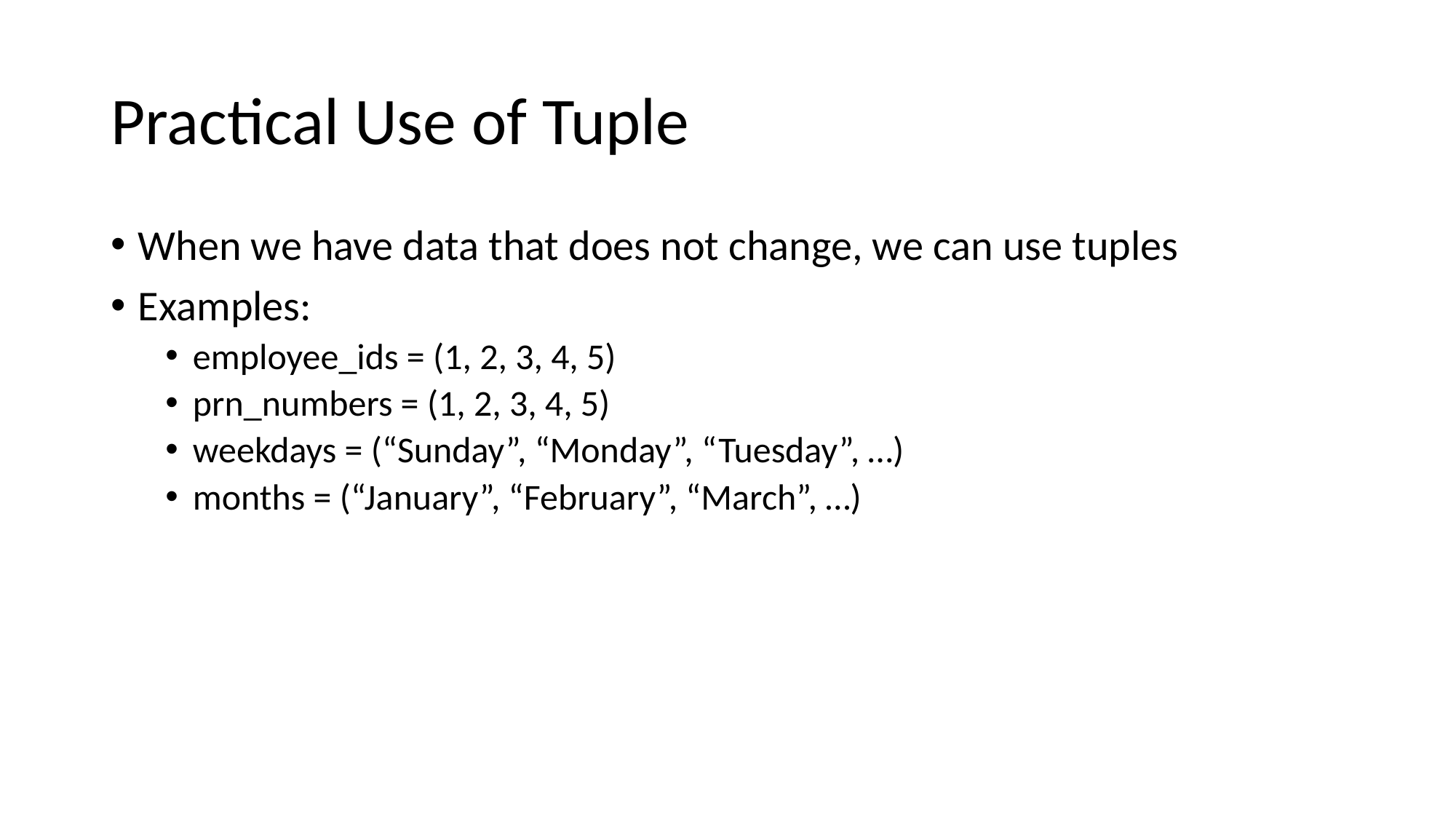

# Practical Use of Tuple
When we have data that does not change, we can use tuples
Examples:
employee_ids = (1, 2, 3, 4, 5)
prn_numbers = (1, 2, 3, 4, 5)
weekdays = (“Sunday”, “Monday”, “Tuesday”, …)
months = (“January”, “February”, “March”, …)